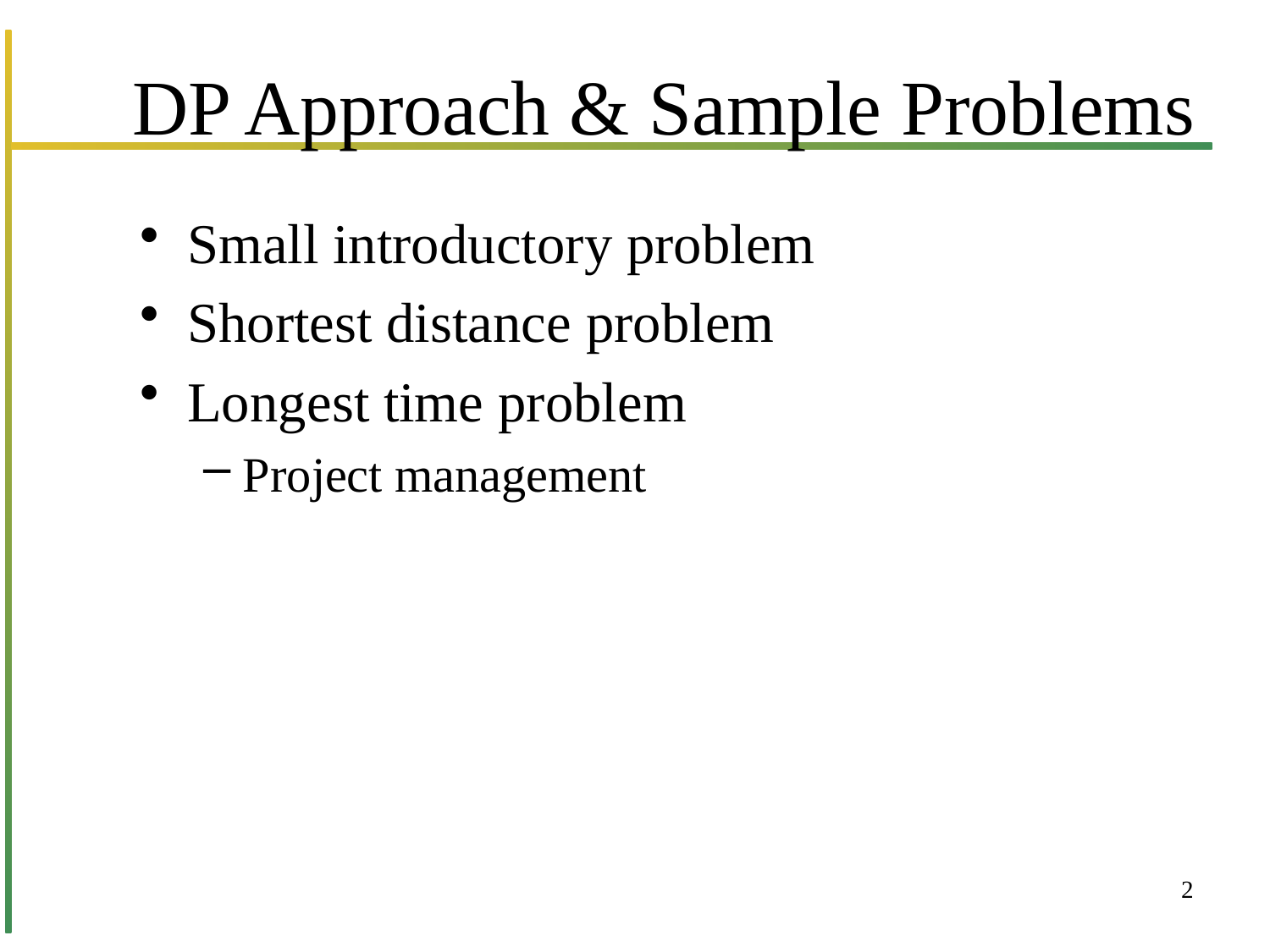

# DP Approach & Sample Problems
Small introductory problem
Shortest distance problem
Longest time problem
Project management
2